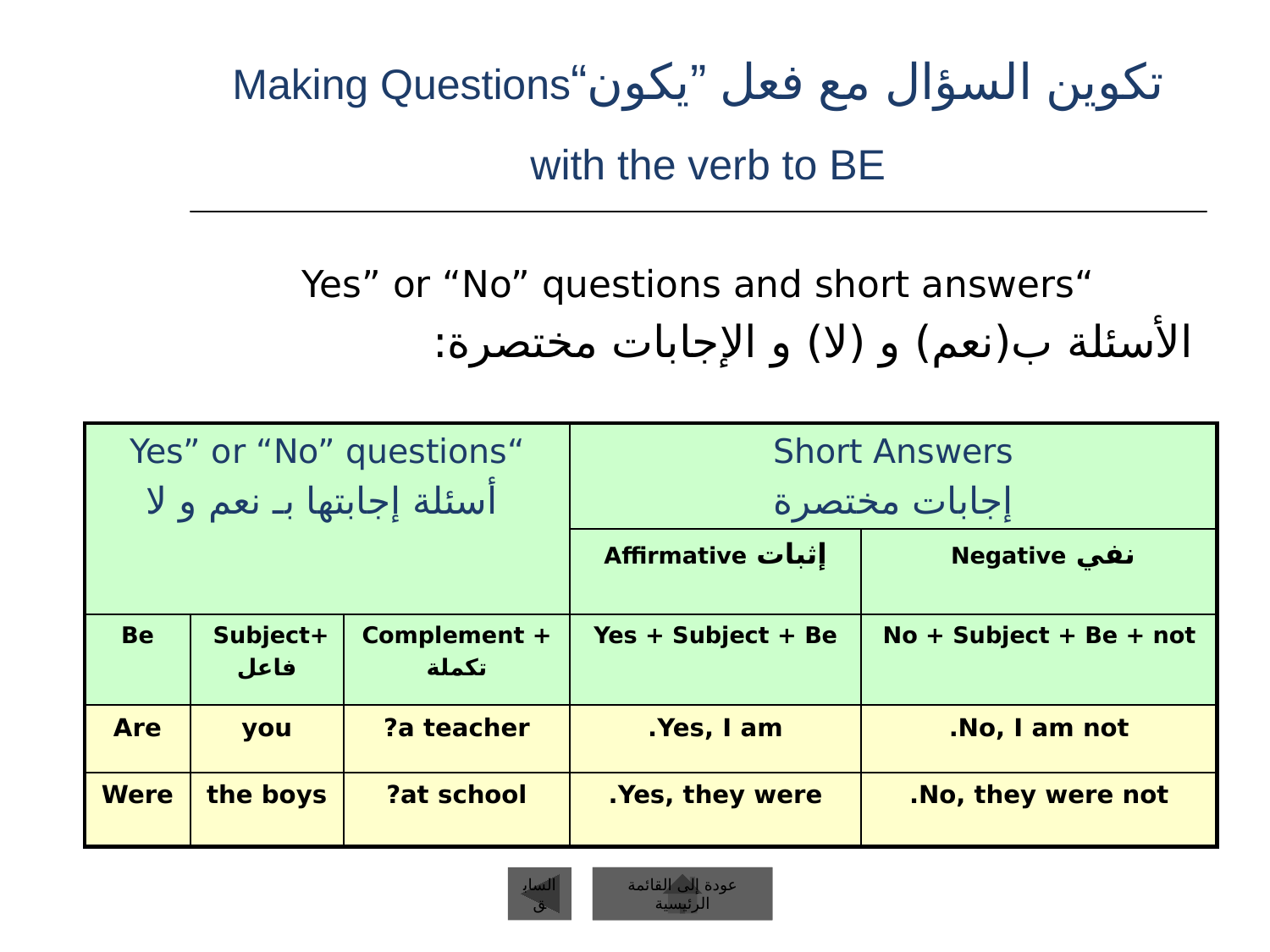

# تكوين السؤال مع فعل ”يكون“Making Questions with the verb to BE
“Yes” or “No” questions and short answers
الأسئلة ب(نعم) و (لا) و الإجابات مختصرة:

“Yes” or “No” questions
 أسئلة إجابتها بـ نعم و لا
Short Answers
إجابات مختصرة
إثبات Affirmative
نفي Negative
Be
+Subject
فاعل
+ Complement
تكملة
Yes + Subject + Be
No + Subject + Be + not
Are
you
a teacher?
Yes, I am.
No, I am not.
Were
the boys
at school?
Yes, they were.
No, they were not.

السابق
عودة إلى القائمة الرئيسية
عودة إلى القائمة الرئيسية